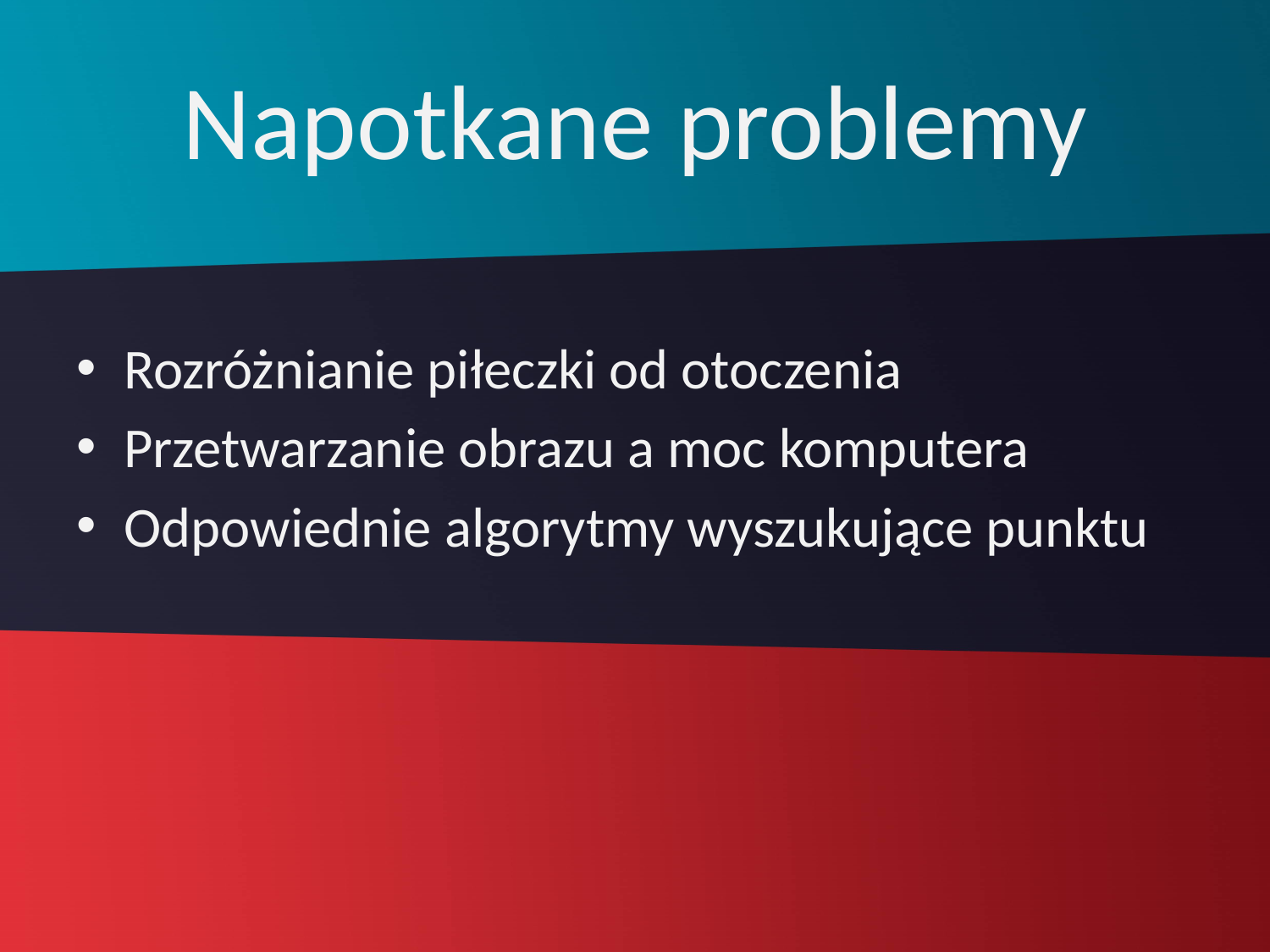

# Napotkane problemy
Rozróżnianie piłeczki od otoczenia
Przetwarzanie obrazu a moc komputera
Odpowiednie algorytmy wyszukujące punktu